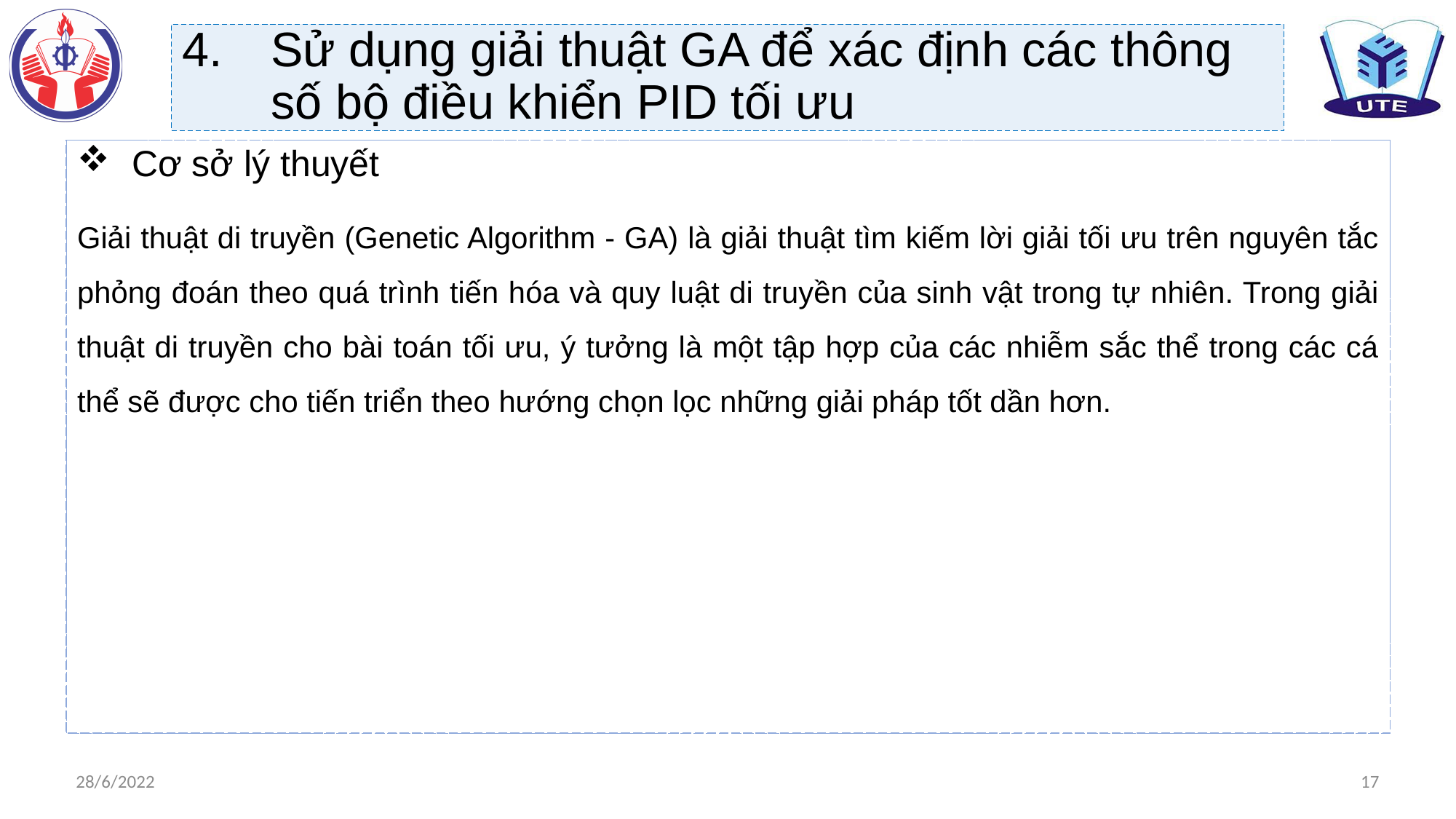

Sử dụng giải thuật GA để xác định các thông số bộ điều khiển PID tối ưu
Cơ sở lý thuyết
Giải thuật di truyền (Genetic Algorithm - GA) là giải thuật tìm kiếm lời giải tối ưu trên nguyên tắc phỏng đoán theo quá trình tiến hóa và quy luật di truyền của sinh vật trong tự nhiên. Trong giải thuật di truyền cho bài toán tối ưu, ý tưởng là một tập hợp của các nhiễm sắc thể trong các cá thể sẽ được cho tiến triển theo hướng chọn lọc những giải pháp tốt dần hơn.

17
28/6/2022